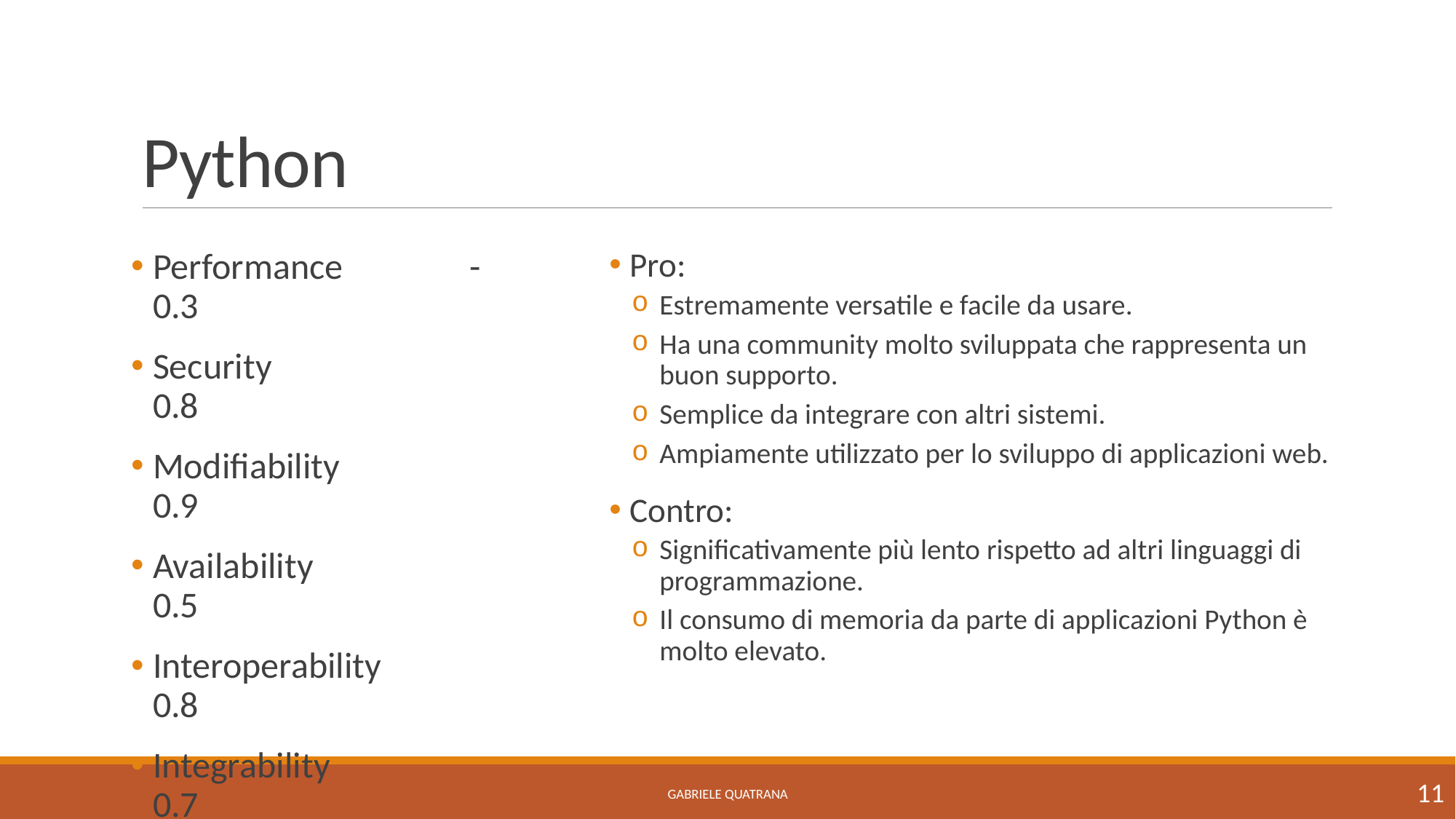

# Python
Performance	            -0.3
Security		0.8
Modifiability		0.9
Availability		0.5
Interoperability	0.8
Integrability		0.7
Pro:
Estremamente versatile e facile da usare.
Ha una community molto sviluppata che rappresenta un buon supporto.
Semplice da integrare con altri sistemi.
Ampiamente utilizzato per lo sviluppo di applicazioni web.
Contro:
Significativamente più lento rispetto ad altri linguaggi di programmazione.
Il consumo di memoria da parte di applicazioni Python è molto elevato.
11
Gabriele Quatrana